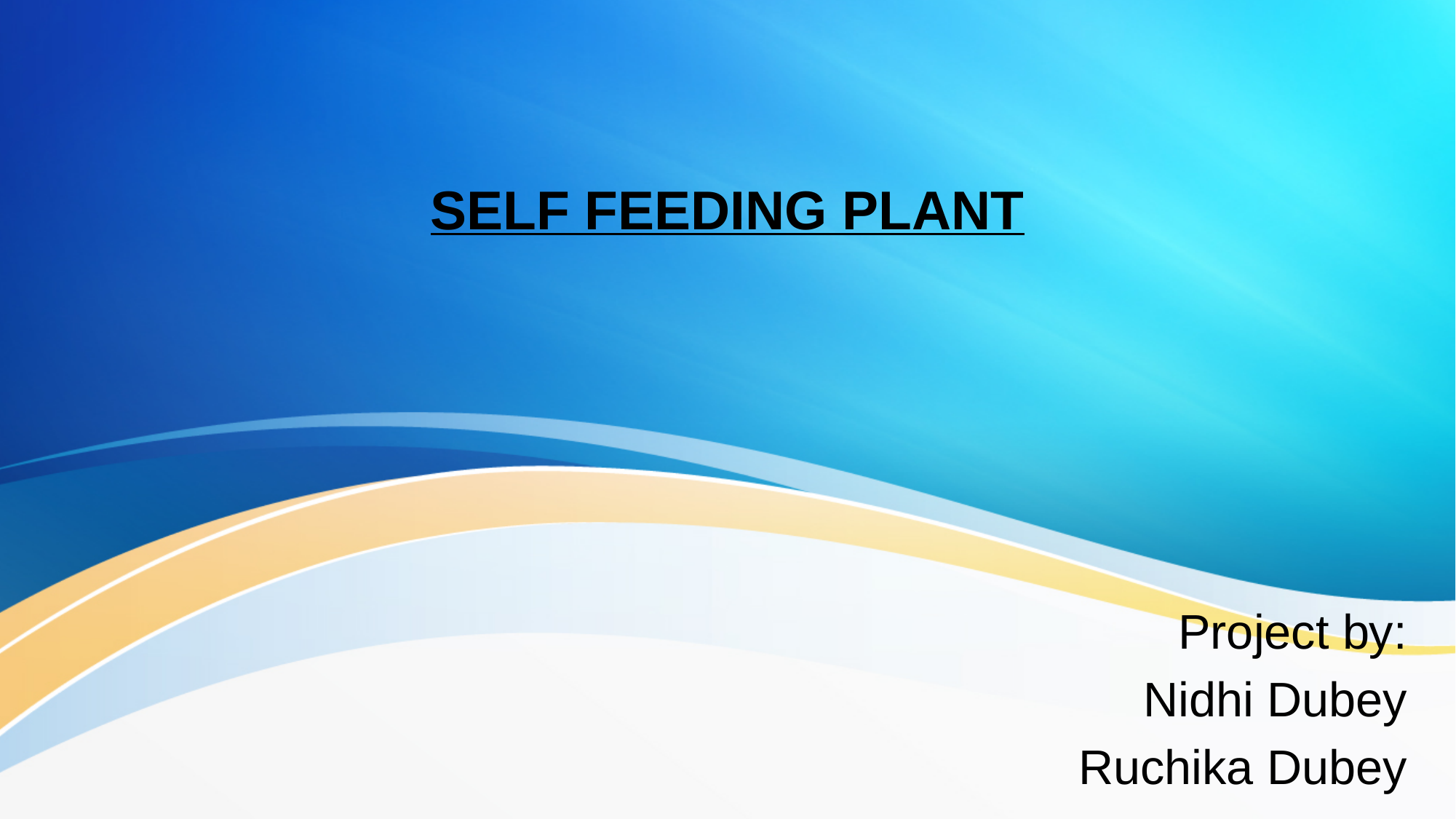

# SELF FEEDING PLANT
Project by:
Nidhi Dubey
Ruchika Dubey